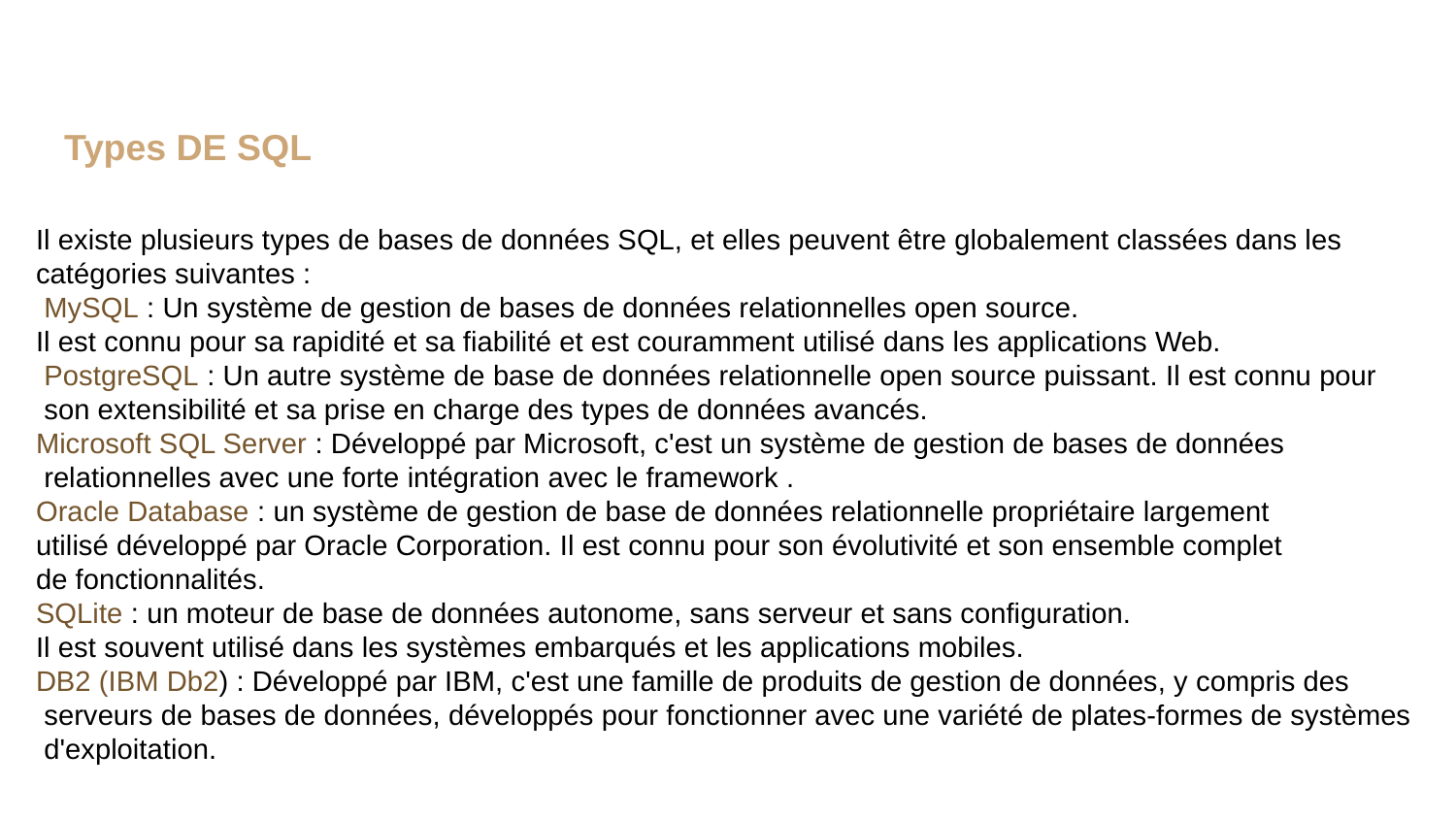

# Types DE SQL
Il existe plusieurs types de bases de données SQL, et elles peuvent être globalement classées dans les
catégories suivantes :
 MySQL : Un système de gestion de bases de données relationnelles open source.
Il est connu pour sa rapidité et sa fiabilité et est couramment utilisé dans les applications Web.
 PostgreSQL : Un autre système de base de données relationnelle open source puissant. Il est connu pour
 son extensibilité et sa prise en charge des types de données avancés.
Microsoft SQL Server : Développé par Microsoft, c'est un système de gestion de bases de données
 relationnelles avec une forte intégration avec le framework .
Oracle Database : un système de gestion de base de données relationnelle propriétaire largement
utilisé développé par Oracle Corporation. Il est connu pour son évolutivité et son ensemble complet
de fonctionnalités.
SQLite : un moteur de base de données autonome, sans serveur et sans configuration.
Il est souvent utilisé dans les systèmes embarqués et les applications mobiles.
DB2 (IBM Db2) : Développé par IBM, c'est une famille de produits de gestion de données, y compris des
 serveurs de bases de données, développés pour fonctionner avec une variété de plates-formes de systèmes
 d'exploitation.